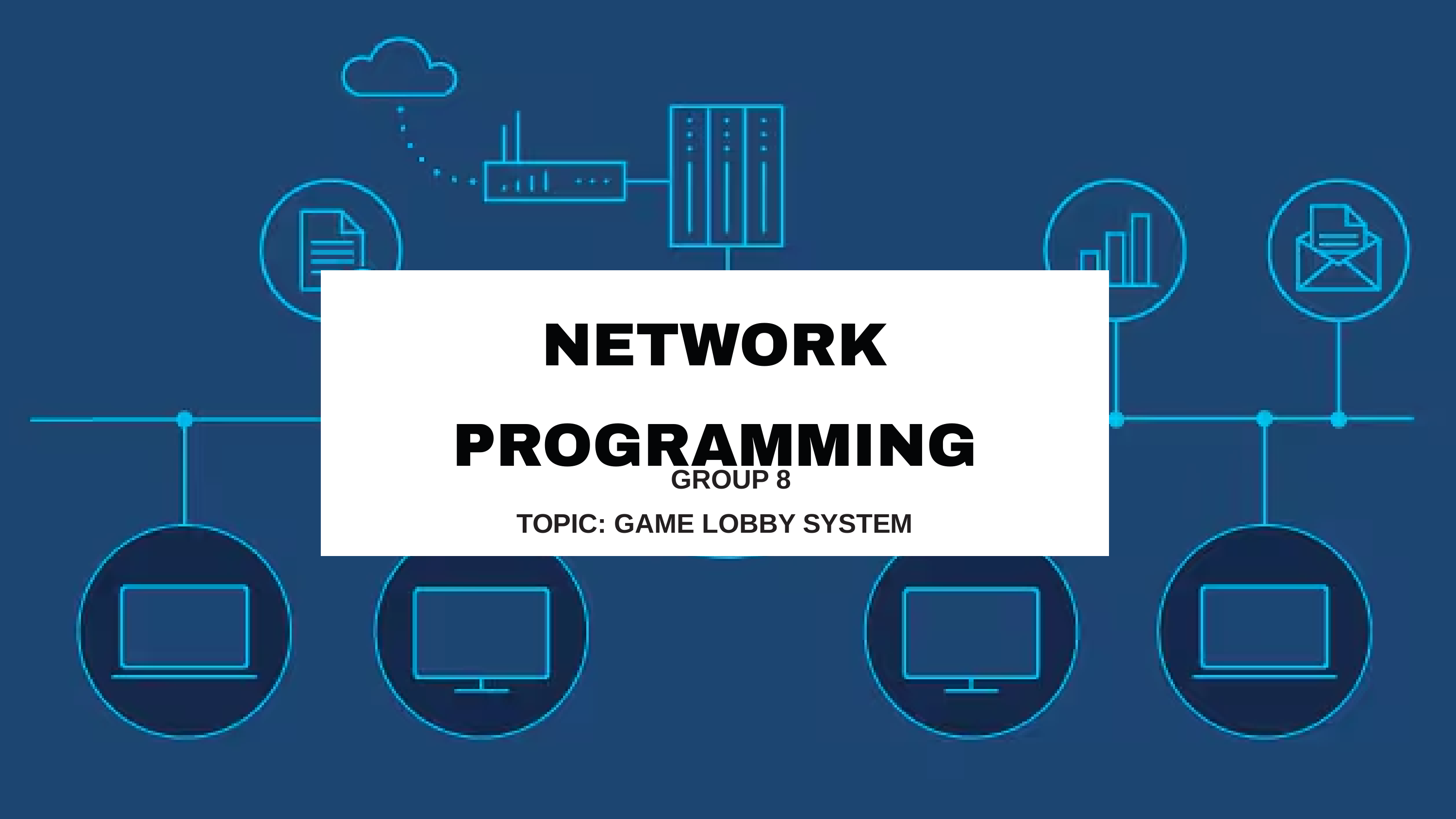

NETWORK PROGRAMMING
GROUP 8
TOPIC: GAME LOBBY SYSTEM